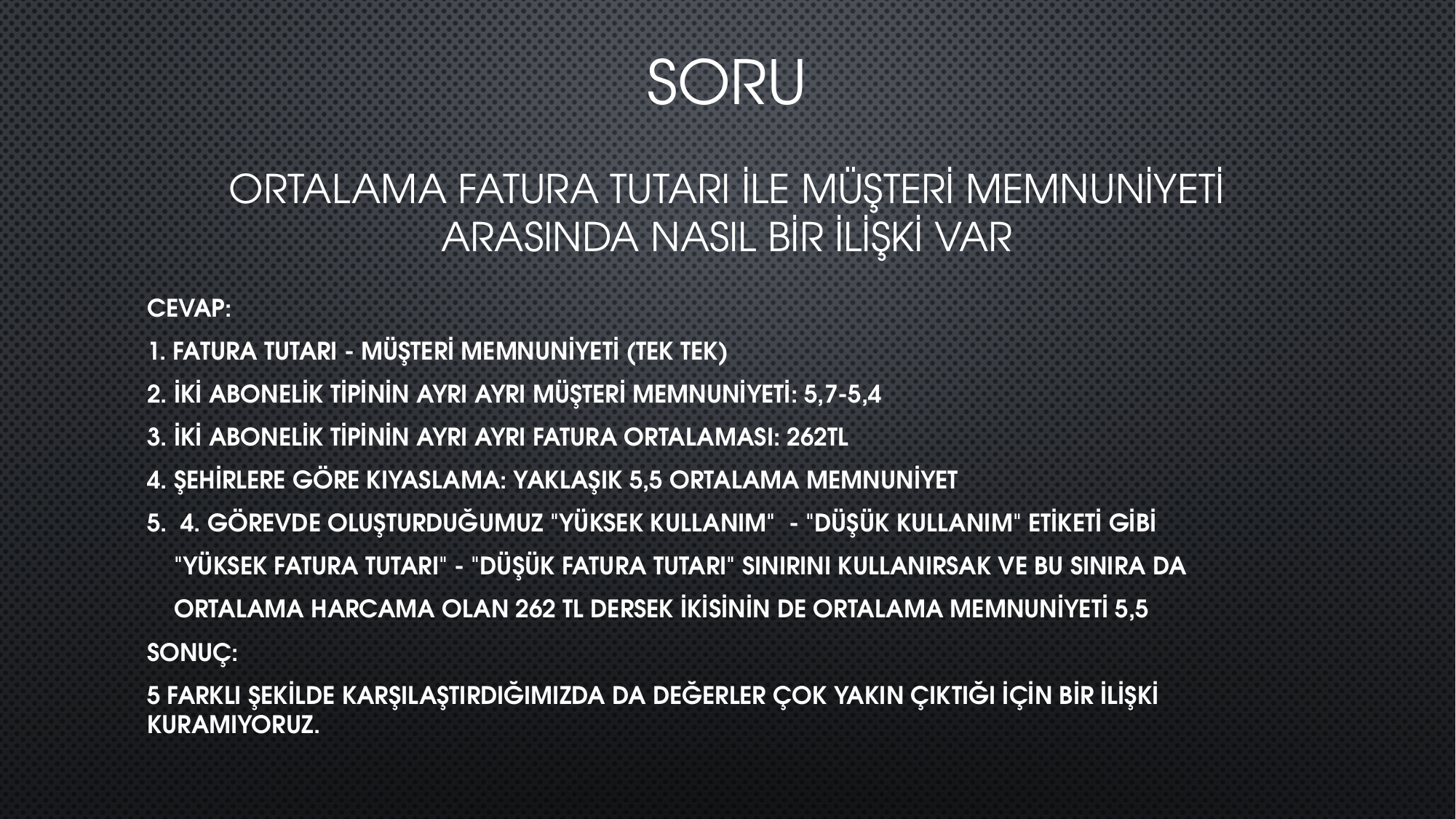

# Soru Ortalama fatura tutarı ile müşteri memnuniyeti arasında nasıl bir ilişki var
CEVAP:
1. Fatura Tutarı - Müşteri Memnuniyeti (tek tek)
2. İki abonelik tipinin ayrı ayrı müşteri memnuniyeti: 5,7-5,4
3. İki abonelik tipinin ayrı ayrı fatura ortalaması: 262TL
4. Şehirlere göre kıyaslama: yaklaşık 5,5 ortalama memnuniyet
5.  4. Görevde oluşturduğumuz "Yüksek Kullanım"  - "Düşük Kullanım" etiketi gibi
    "Yüksek Fatura Tutarı" - "Düşük Fatura Tutarı" sınırını kullanırsak ve bu sınıra da
    ortalama harcama olan 262 TL dersek ikisinin de ortalama memnuniyeti 5,5
SONUÇ:
5 farklı şekilde karşılaştırdığımızda da değerler çok yakın çıktığı için bir ilişki kuramıyoruz.